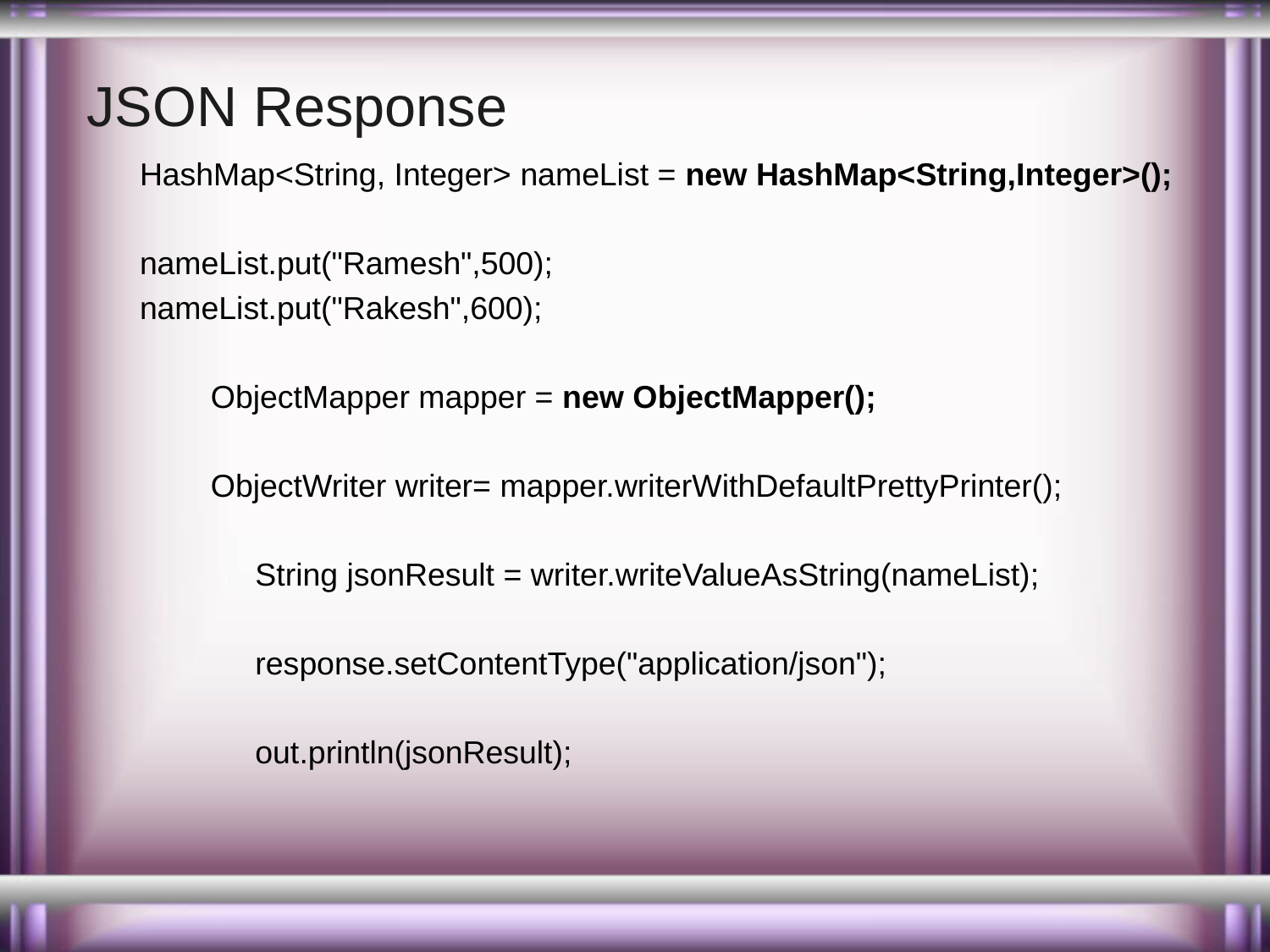

# JSON Response
HashMap<String, Integer> nameList = new HashMap<String,Integer>();

nameList.put("Ramesh",500);
nameList.put("Rakesh",600);

        ObjectMapper mapper = new ObjectMapper();

        ObjectWriter writer= mapper.writerWithDefaultPrettyPrinter();

             String jsonResult = writer.writeValueAsString(nameList);

             response.setContentType("application/json");

             out.println(jsonResult);